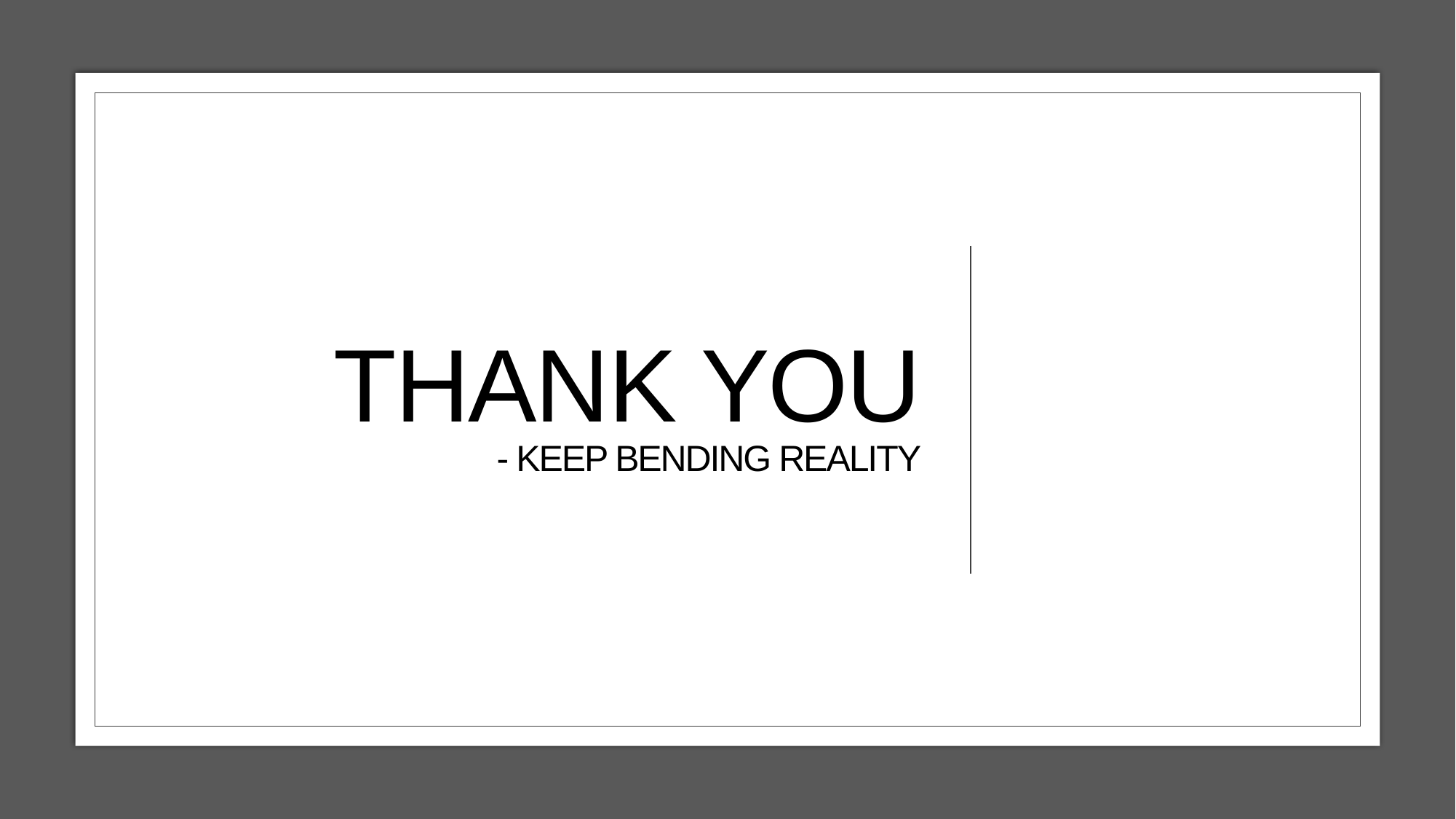

# THANK YOU - keep bending reality